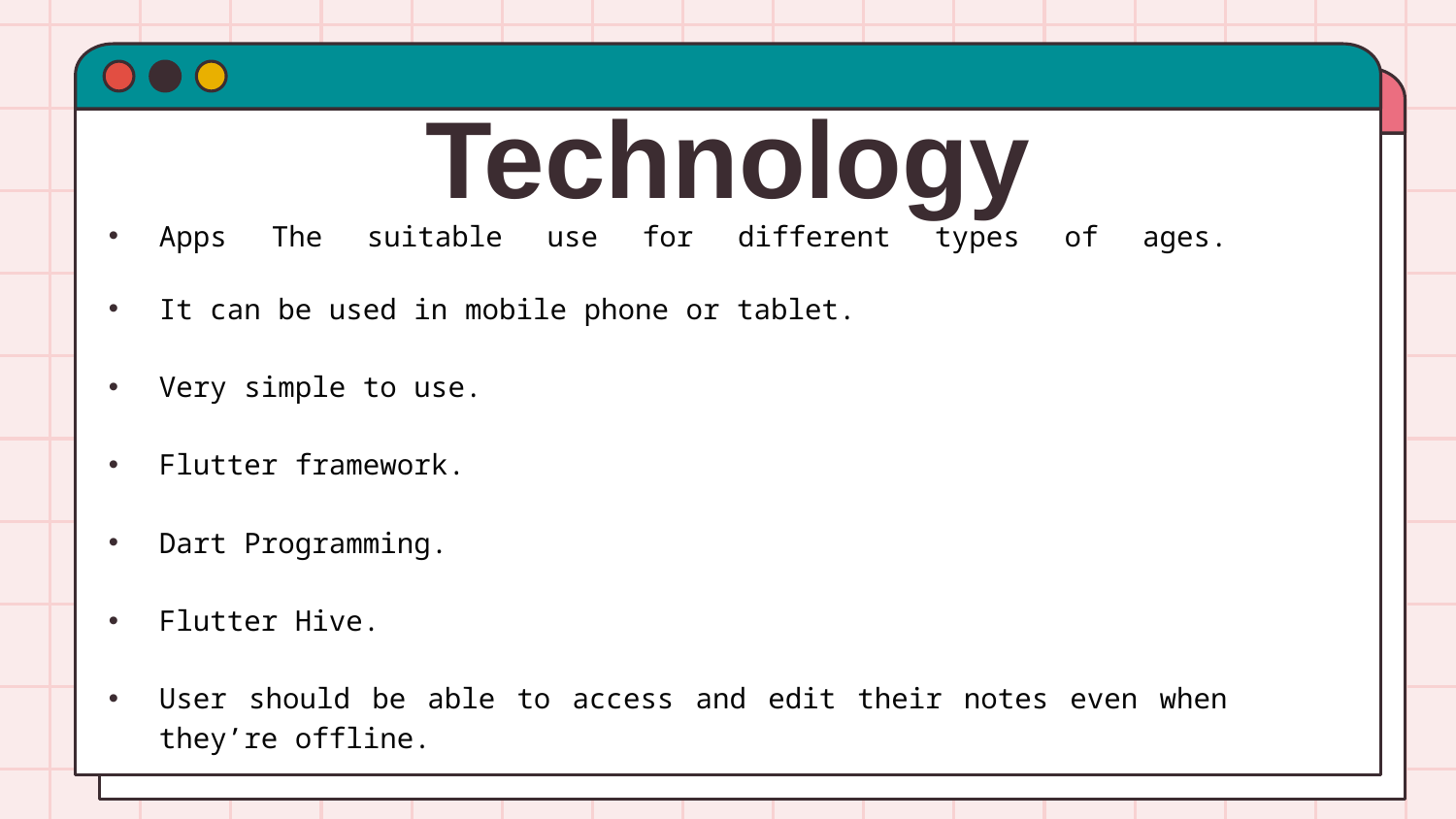

# Technology
Apps The suitable use for different types of ages.
It can be used in mobile phone or tablet.

Very simple to use.

Flutter framework.

Dart Programming.

Flutter Hive.

User should be able to access and edit their notes even when they’re offline.